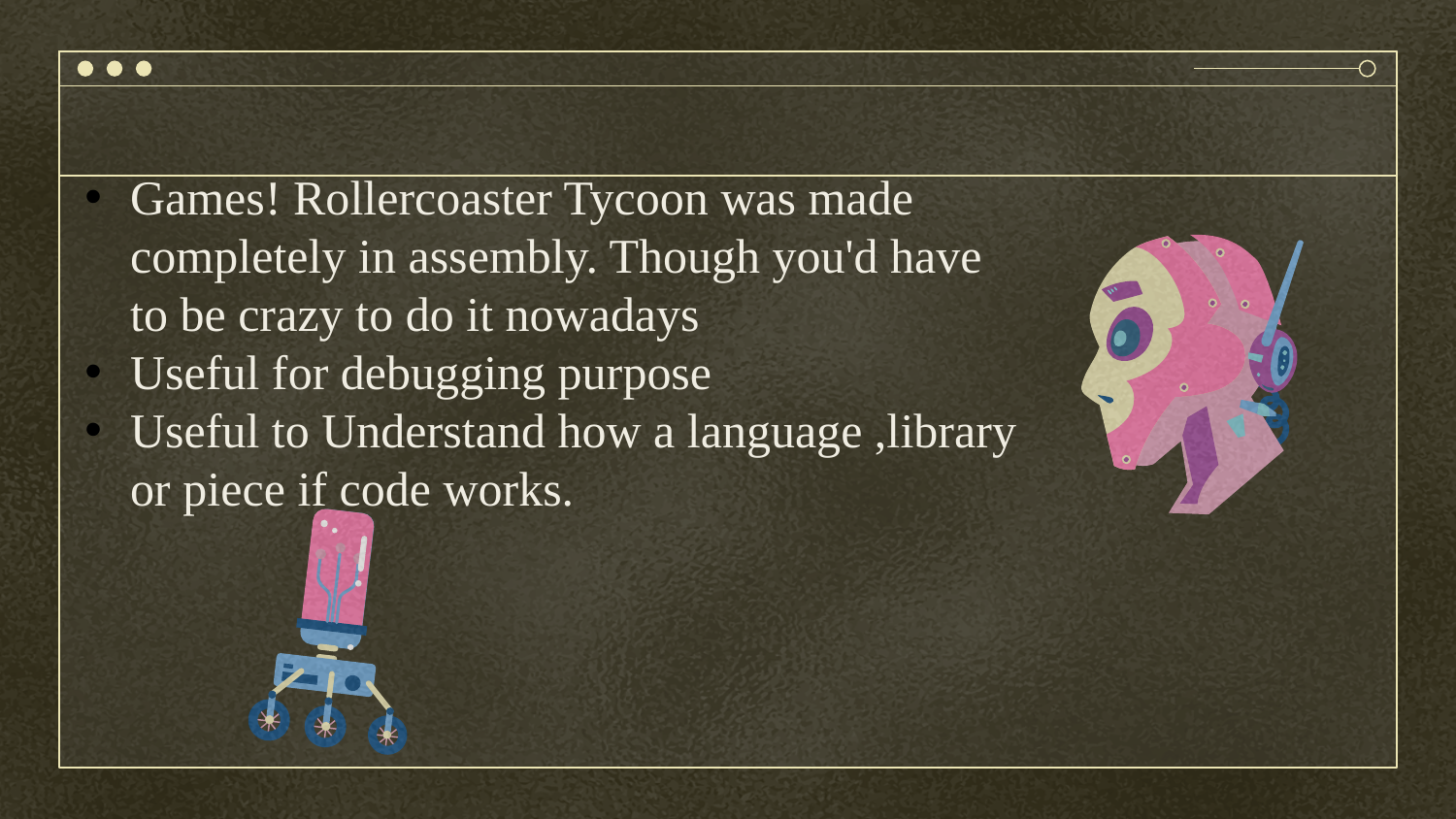

Games! Rollercoaster Tycoon was made completely in assembly. Though you'd have to be crazy to do it nowadays
Useful for debugging purpose
Useful to Understand how a language ,library or piece if code works.